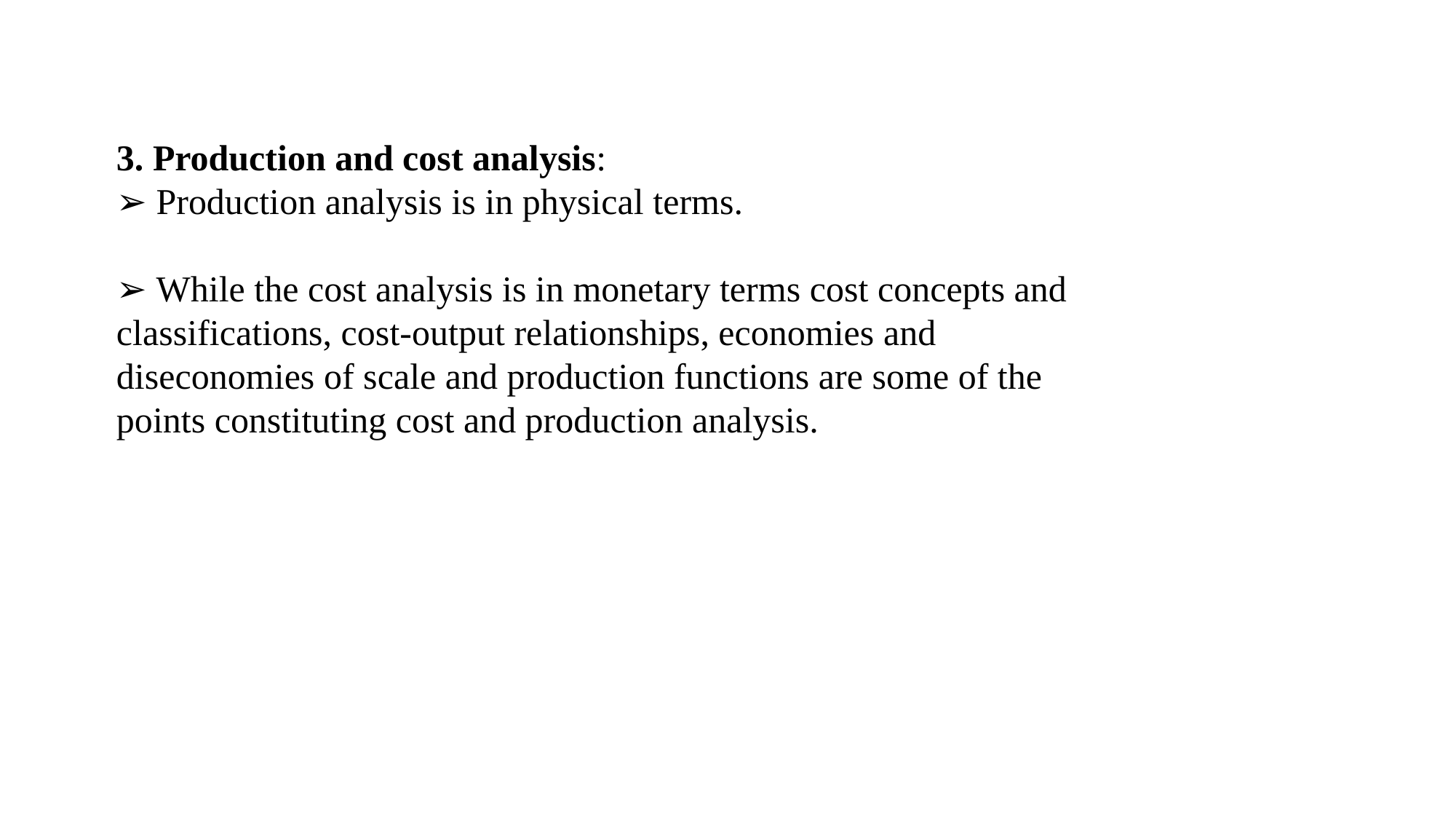

3. Production and cost analysis:
➢ Production analysis is in physical terms.

➢ While the cost analysis is in monetary terms cost concepts and classifications, cost-output relationships, economies and diseconomies of scale and production functions are some of the points constituting cost and production analysis.